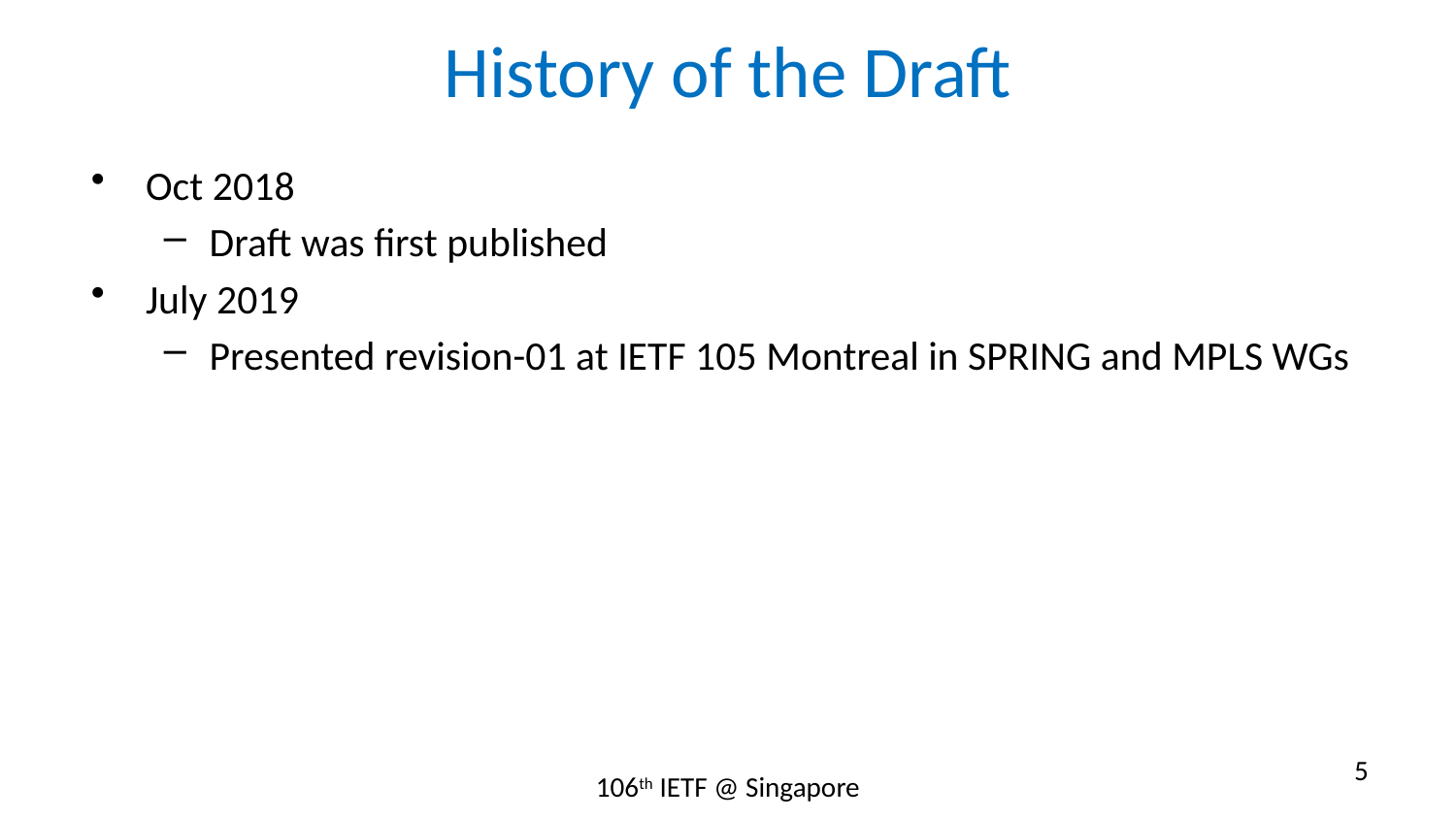

# History of the Draft
Oct 2018
Draft was first published
July 2019
Presented revision-01 at IETF 105 Montreal in SPRING and MPLS WGs

5
106th IETF @ Singapore